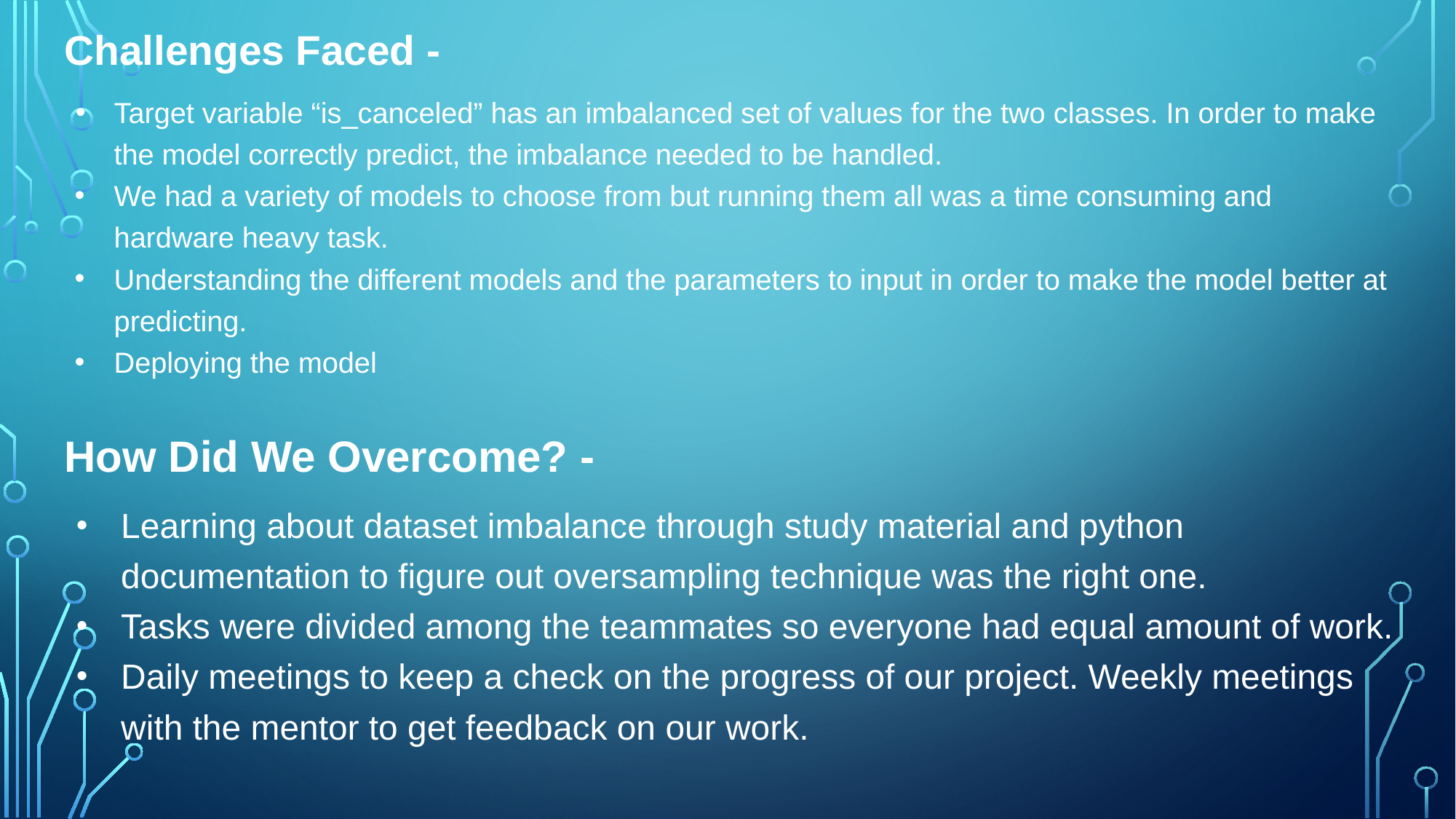

Challenges Faced -
Target variable “is_canceled” has an imbalanced set of values for the two classes. In order to make the model correctly predict, the imbalance needed to be handled.
We had a variety of models to choose from but running them all was a time consuming and hardware heavy task.
Understanding the different models and the parameters to input in order to make the model better at predicting.
Deploying the model
How Did We Overcome? -
Learning about dataset imbalance through study material and python documentation to figure out oversampling technique was the right one.
Tasks were divided among the teammates so everyone had equal amount of work.
Daily meetings to keep a check on the progress of our project. Weekly meetings with the mentor to get feedback on our work.